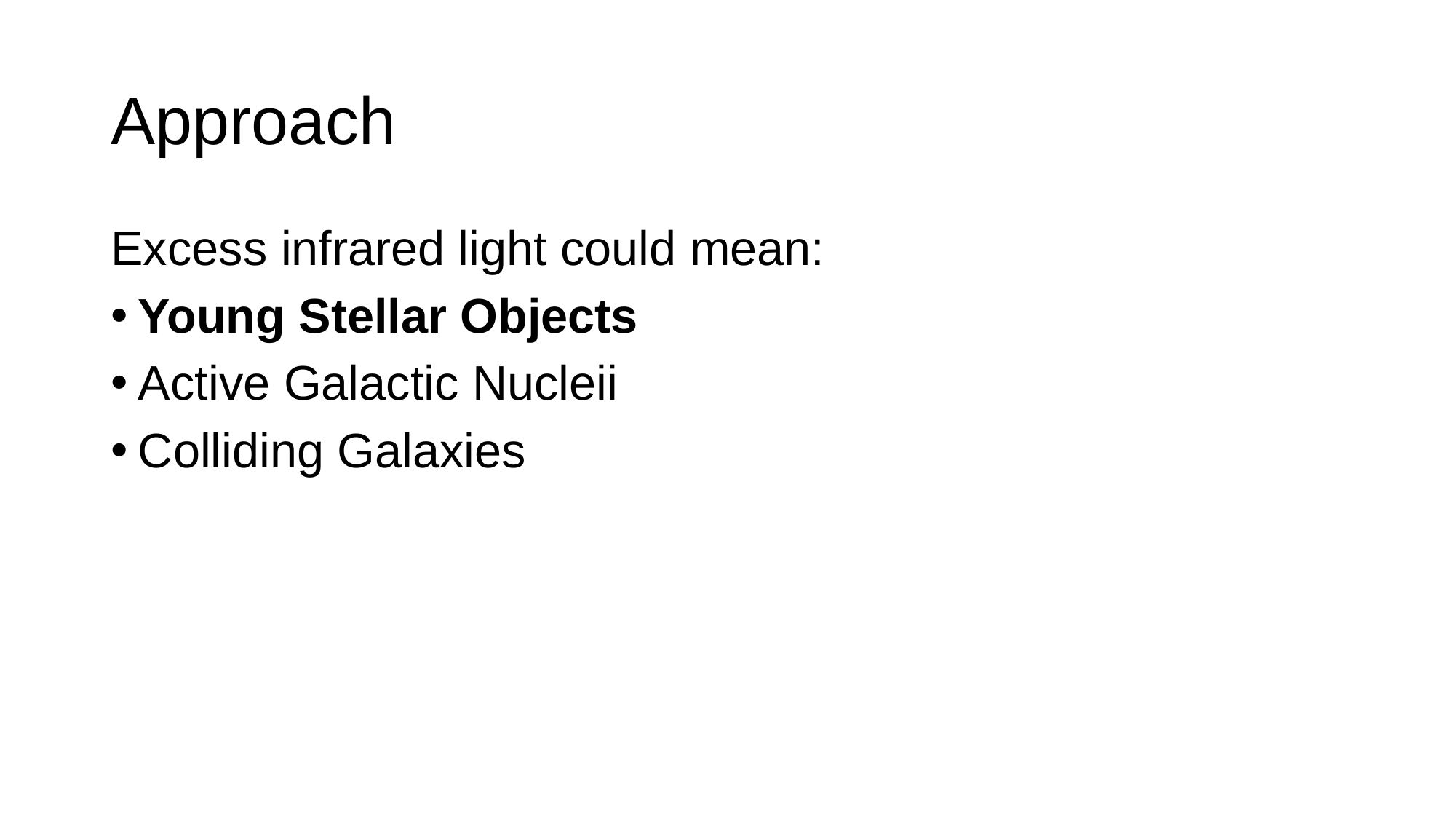

# Approach
Excess infrared light could mean:
Young Stellar Objects
Active Galactic Nucleii
Colliding Galaxies